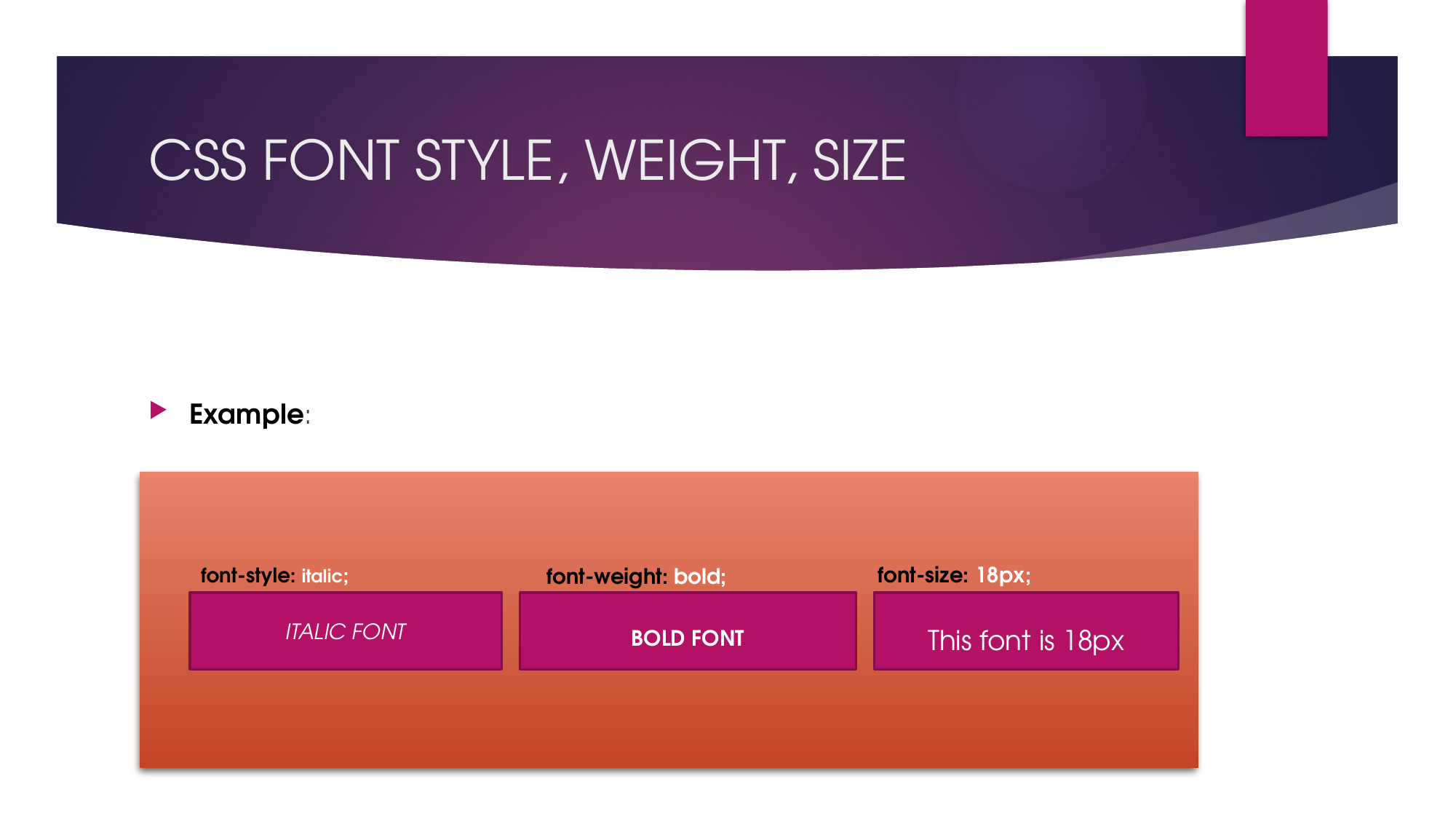

# CSS FONT STYLE, WEIGHT, SIZE
Example:

font-size: 18px;
font-style: italic;
font-weight: bold;
BOLD FONT
This font is 18px
ITALIC FONT